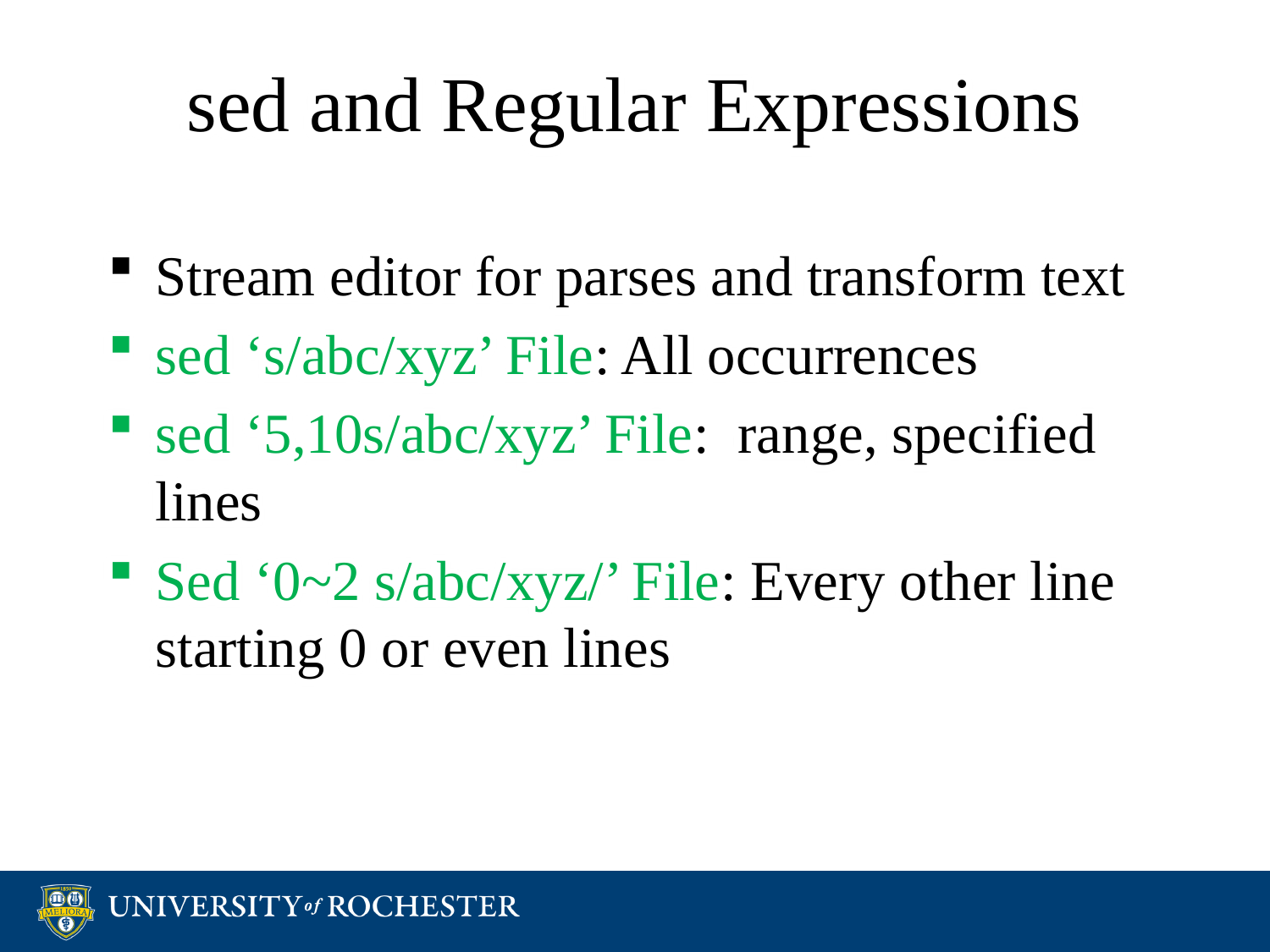

# sed and Regular Expressions
Stream editor for parses and transform text
sed ‘s/abc/xyz’ File: All occurrences
sed ‘5,10s/abc/xyz’ File:  range, specified lines
Sed ‘0~2 s/abc/xyz/’ File: Every other line starting 0 or even lines